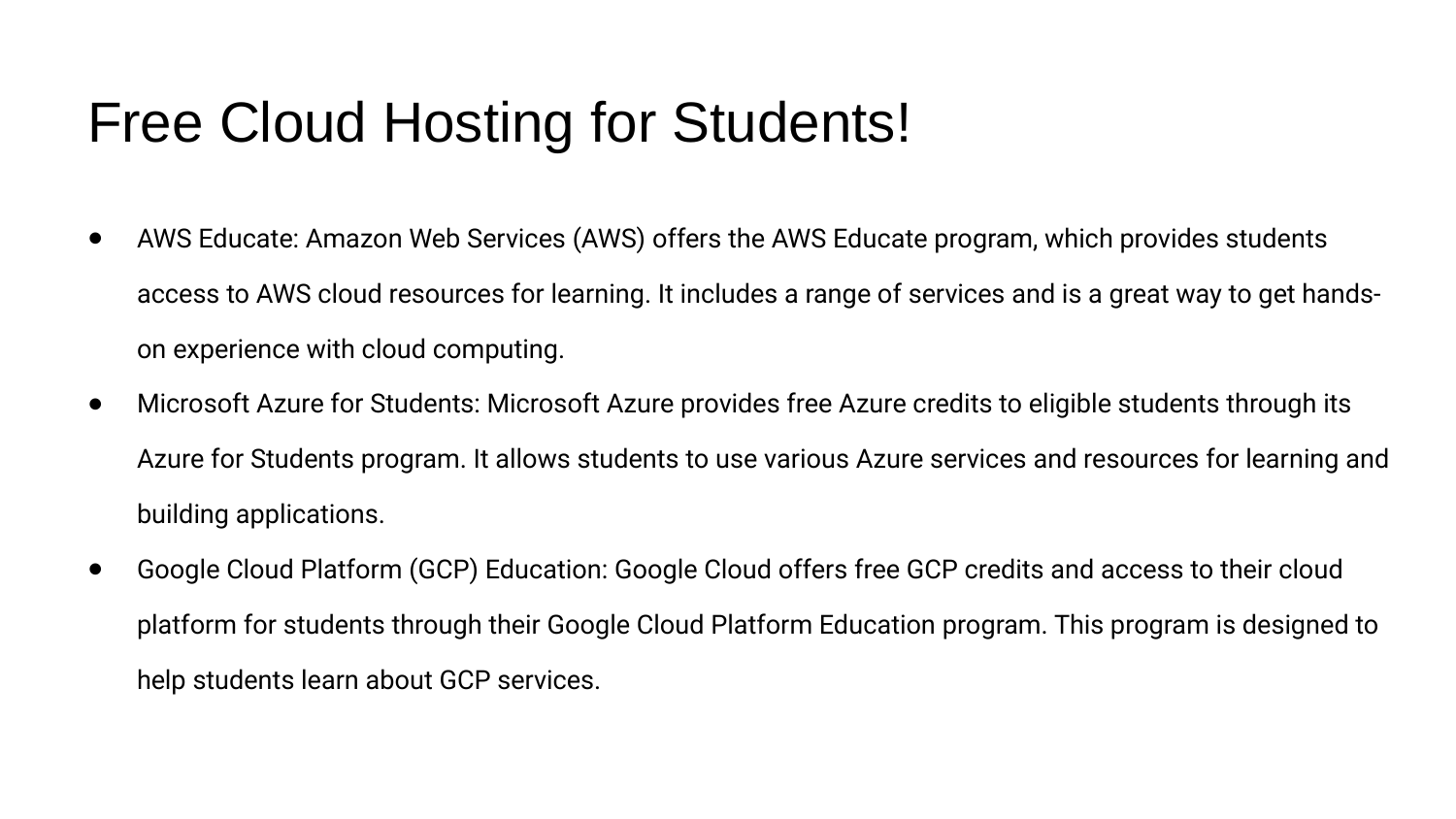

# Free Cloud Hosting for Students!
AWS Educate: Amazon Web Services (AWS) offers the AWS Educate program, which provides students access to AWS cloud resources for learning. It includes a range of services and is a great way to get hands-on experience with cloud computing.
Microsoft Azure for Students: Microsoft Azure provides free Azure credits to eligible students through its Azure for Students program. It allows students to use various Azure services and resources for learning and building applications.
Google Cloud Platform (GCP) Education: Google Cloud offers free GCP credits and access to their cloud platform for students through their Google Cloud Platform Education program. This program is designed to help students learn about GCP services.